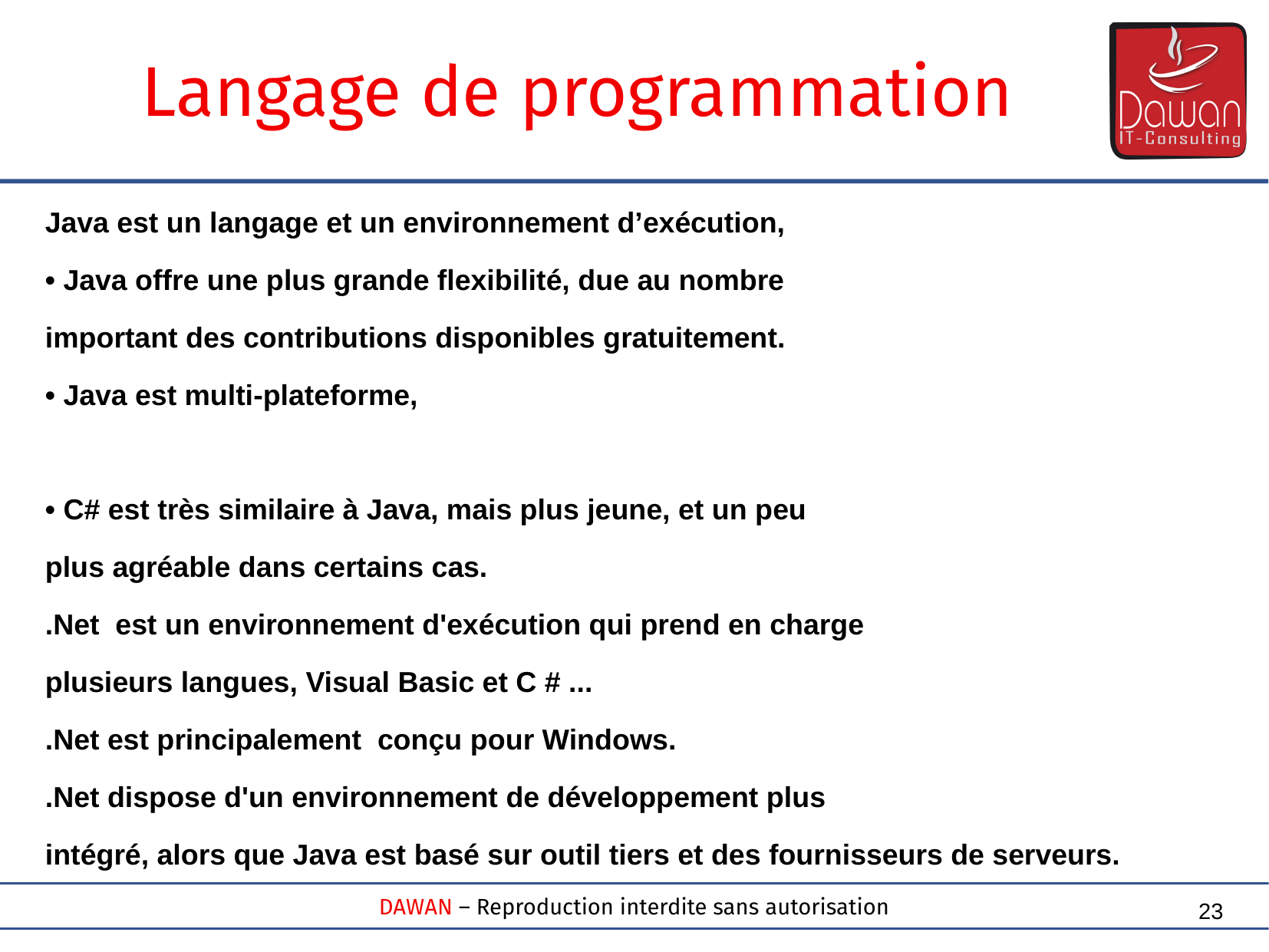

Langage de programmation
Java est un langage et un environnement d’exécution,
• Java offre une plus grande flexibilité, due au nombre
important des contributions disponibles gratuitement.
• Java est multi-plateforme,

• C# est très similaire à Java, mais plus jeune, et un peu
plus agréable dans certains cas.
.Net  est un environnement d'exécution qui prend en charge
plusieurs langues, Visual Basic et C # ...
.Net est principalement  conçu pour Windows.
.Net dispose d'un environnement de développement plus
intégré, alors que Java est basé sur outil tiers et des fournisseurs de serveurs.

23